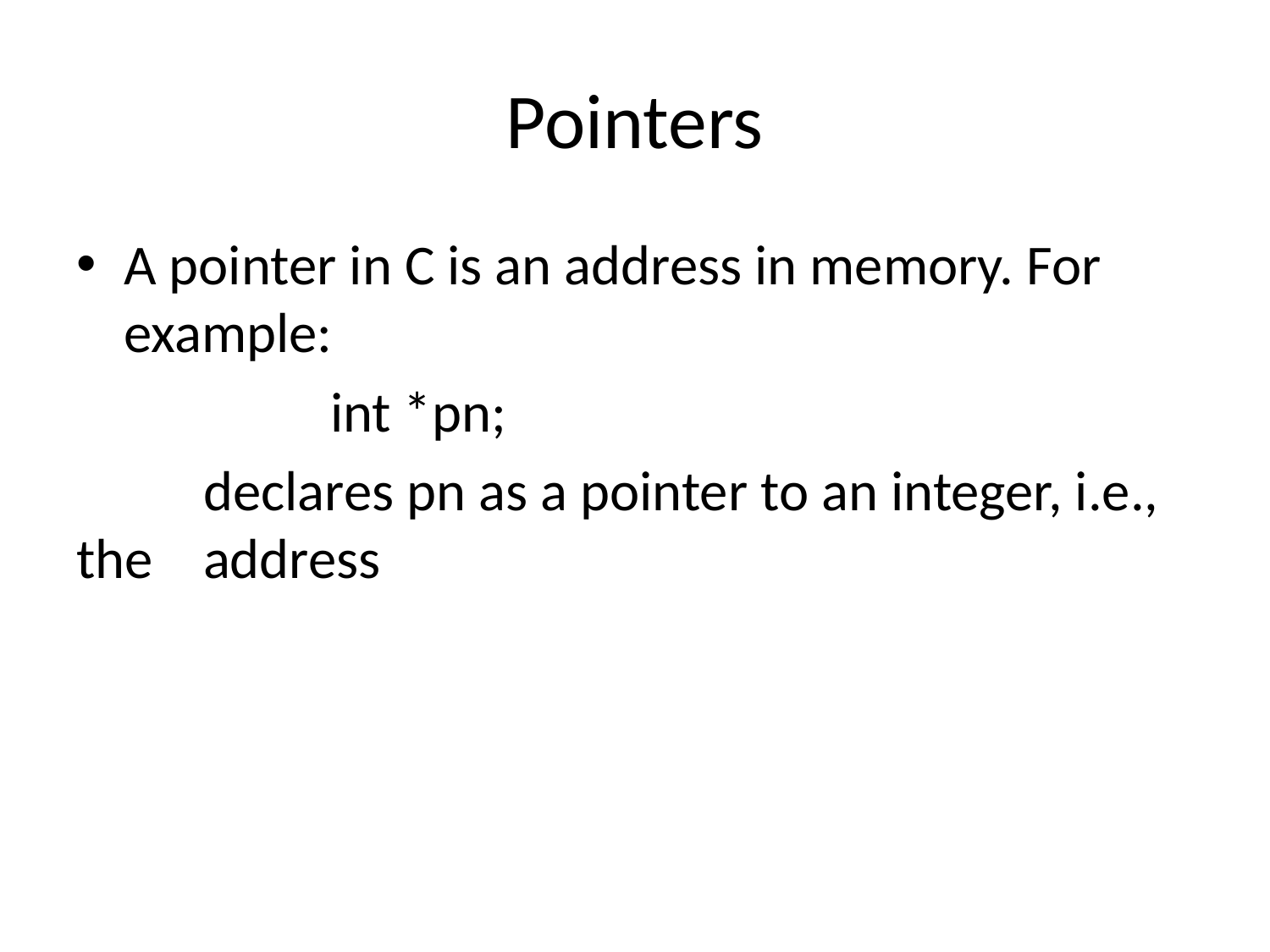

# Pointers
A pointer in C is an address in memory. For example:
		int *pn;
	declares pn as a pointer to an integer, i.e., the 	address